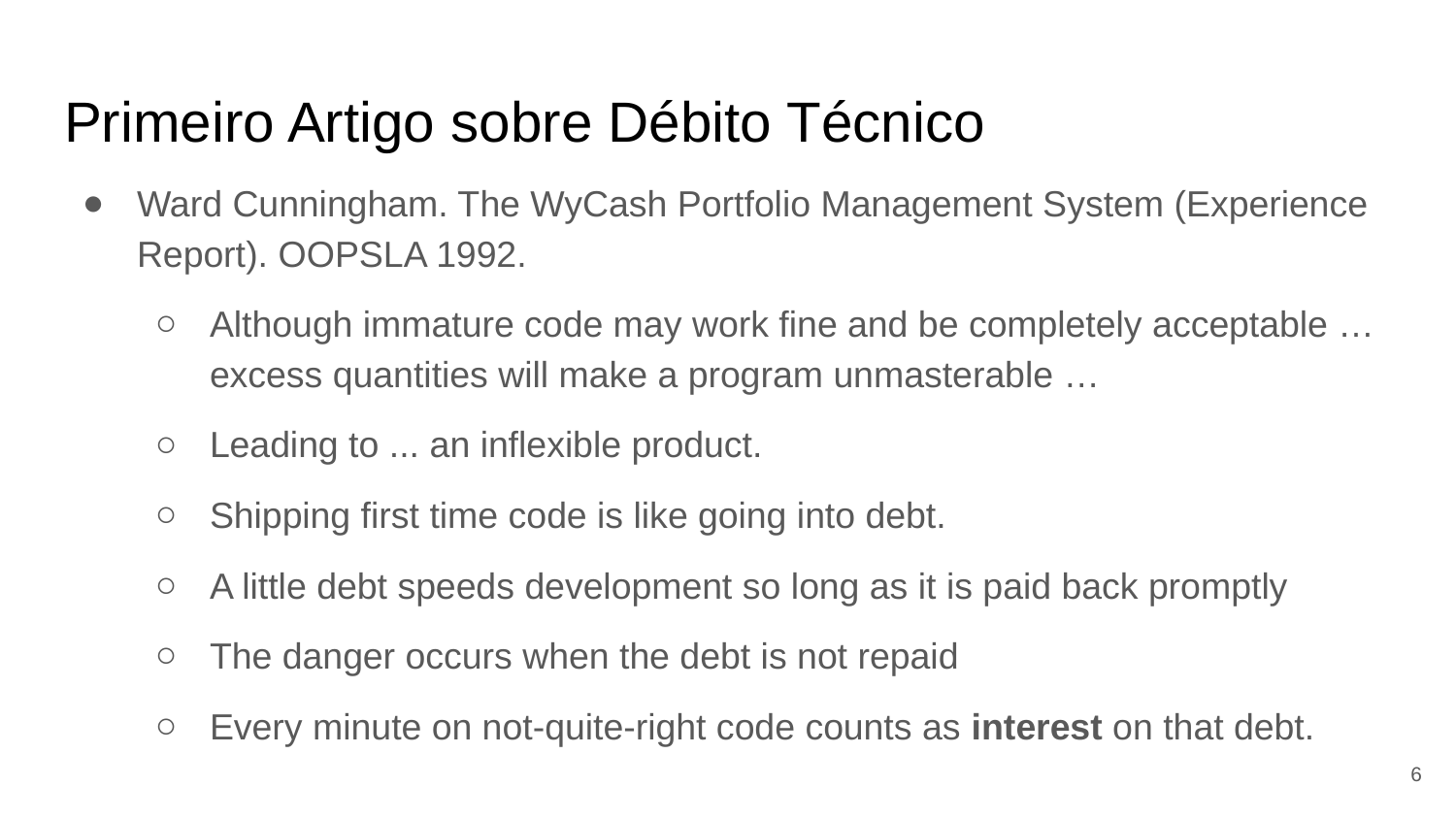

# Primeiro Artigo sobre Débito Técnico
Ward Cunningham. The WyCash Portfolio Management System (Experience Report). OOPSLA 1992.
Although immature code may work fine and be completely acceptable …  excess quantities will make a program unmasterable …
Leading to ... an inflexible product.
Shipping first time code is like going into debt.
A little debt speeds development so long as it is paid back promptly
The danger occurs when the debt is not repaid
Every minute on not-quite-right code counts as interest on that debt.

6